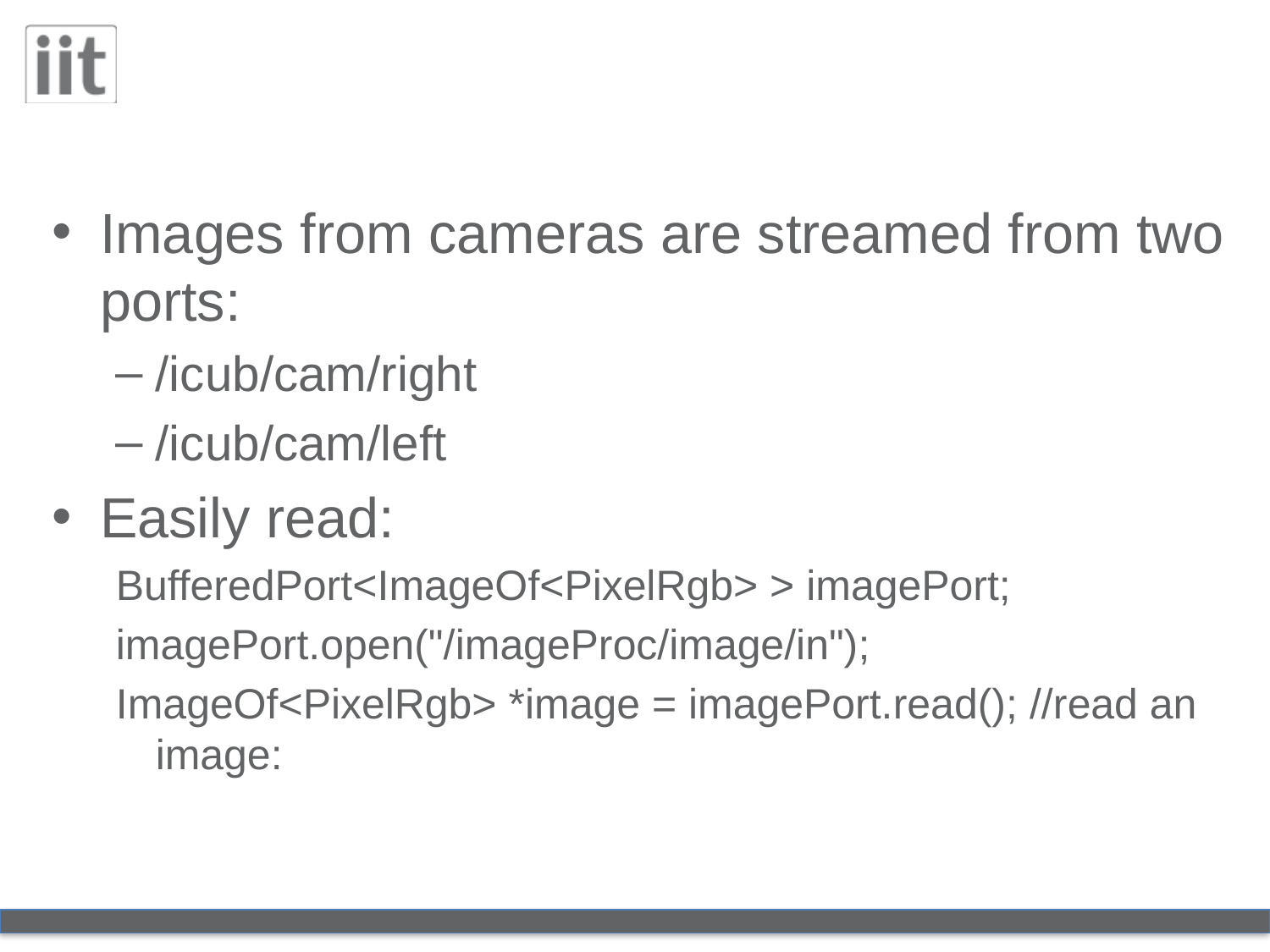

#
Images from cameras are streamed from two ports:
/icub/cam/right
/icub/cam/left
Easily read:
BufferedPort<ImageOf<PixelRgb> > imagePort;
imagePort.open("/imageProc/image/in");
ImageOf<PixelRgb> *image = imagePort.read(); //read an image: